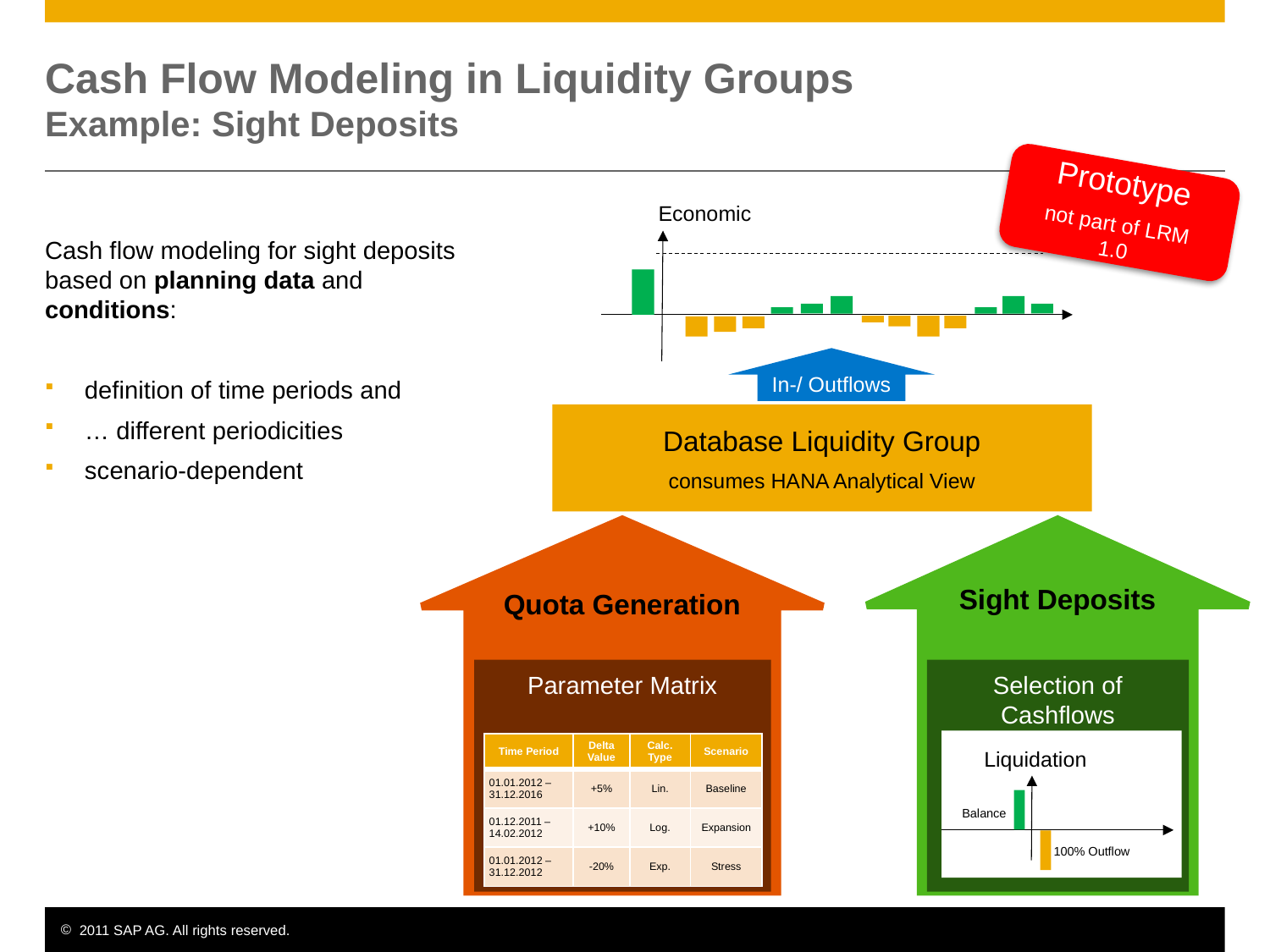

# Cash Flow Modeling in Liquidity Groups Example: Sight Deposits
Prototype
not part of LRM 1.0
Economic

Cash flow modeling for sight deposits based on planning data and conditions:

definition of time periods and
… different periodicities
scenario-dependent
In-/ Outflows
Database Liquidity Group
consumes HANA Analytical View
Quota Generation
Sight Deposits
Parameter Matrix
Selection of Cashflows

| Time Period | Delta Value | Calc. Type | Scenario |
| --- | --- | --- | --- |
| 01.01.2012 – 31.12.2016 | +5% | Lin. | Baseline |
| 01.12.2011 – 14.02.2012 | +10% | Log. | Expansion |
| 01.01.2012 – 31.12.2012 | -20% | Exp. | Stress |
Liquidation

Balance
100% Outflow